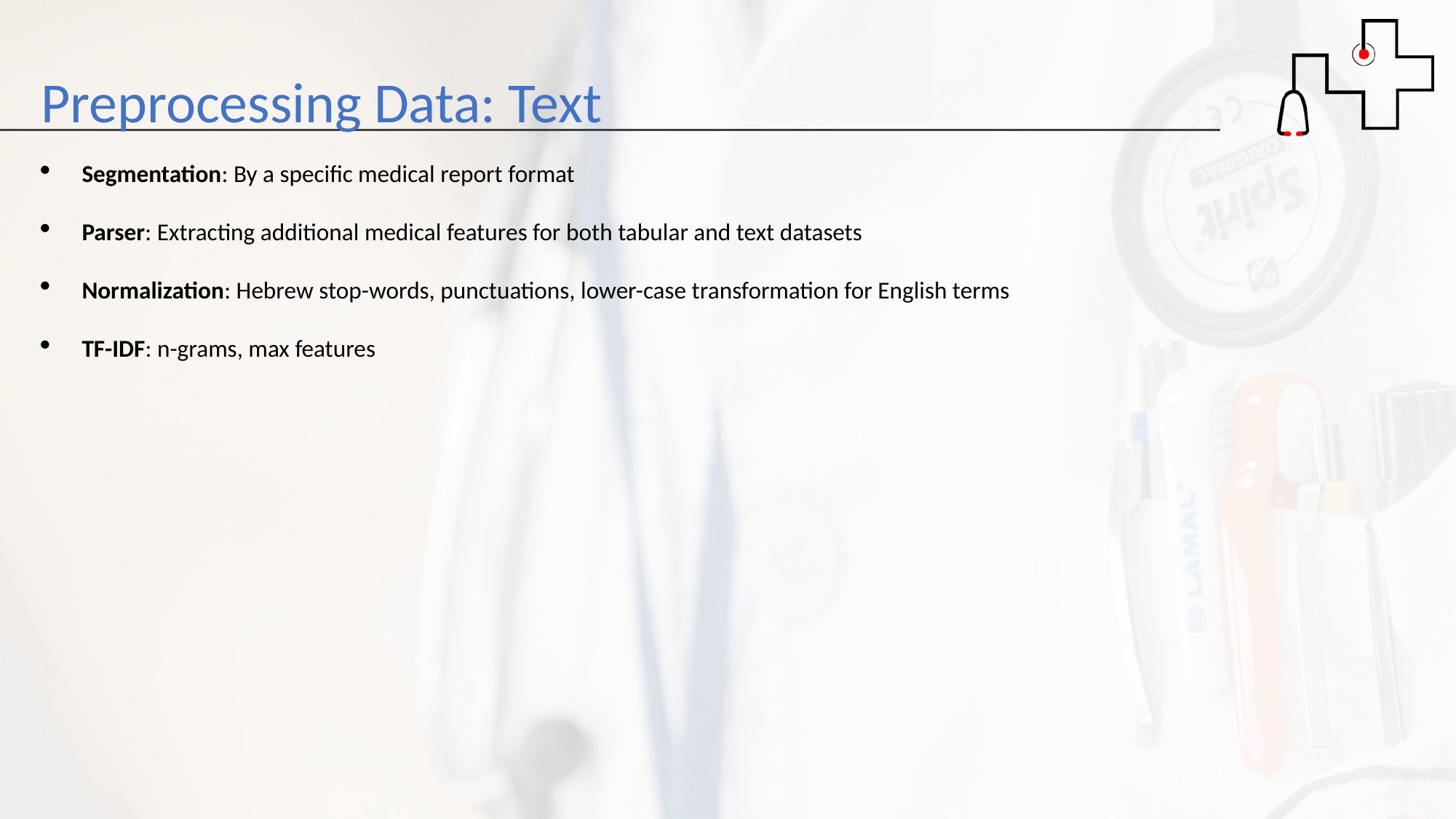

Preprocessing Data: Text
Segmentation: By a specific medical report format

Parser: Extracting additional medical features for both tabular and text datasets

Normalization: Hebrew stop-words, punctuations, lower-case transformation for English terms

TF-IDF: n-grams, max features